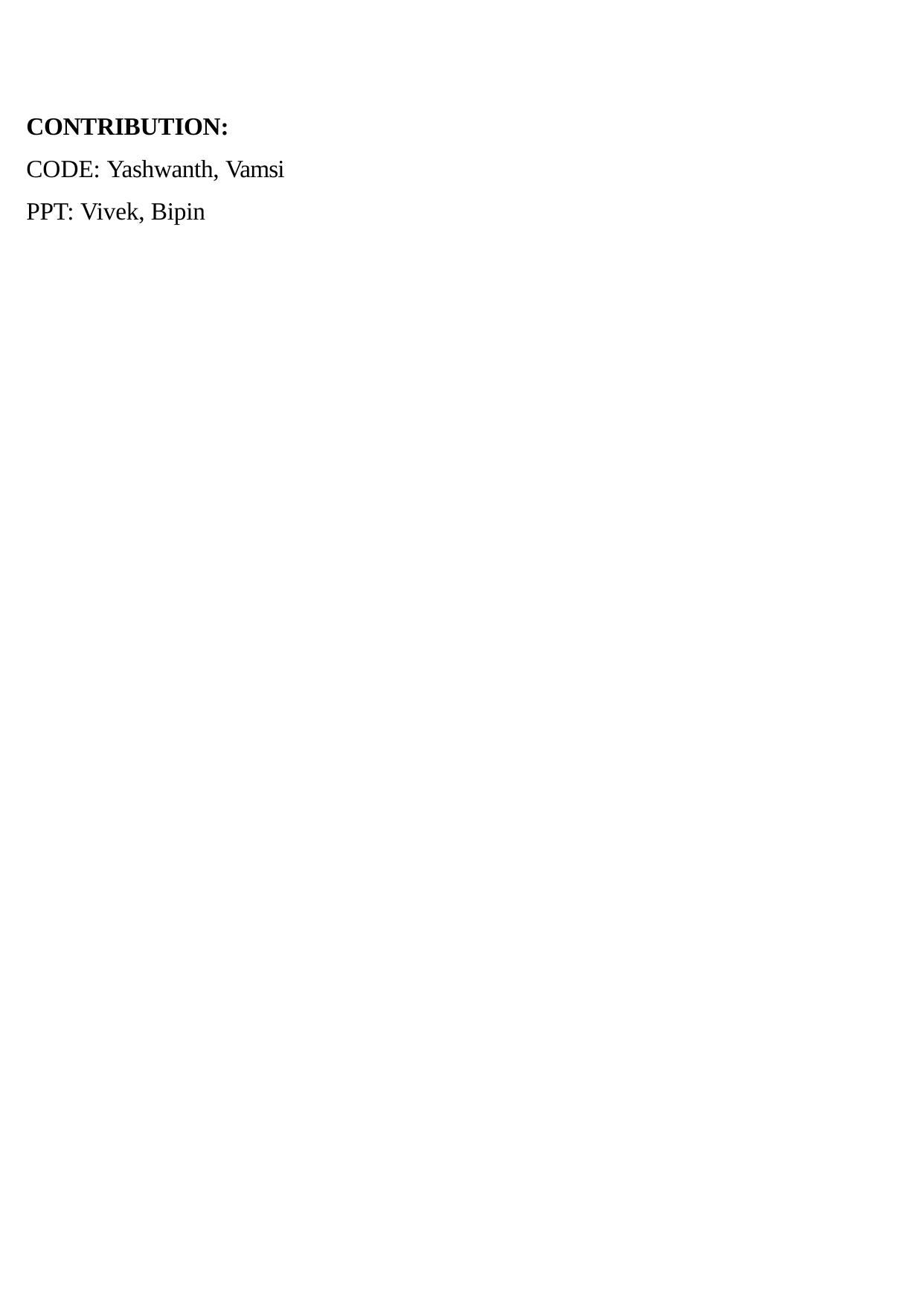

CONTRIBUTION:
CODE: Yashwanth, Vamsi PPT: Vivek, Bipin